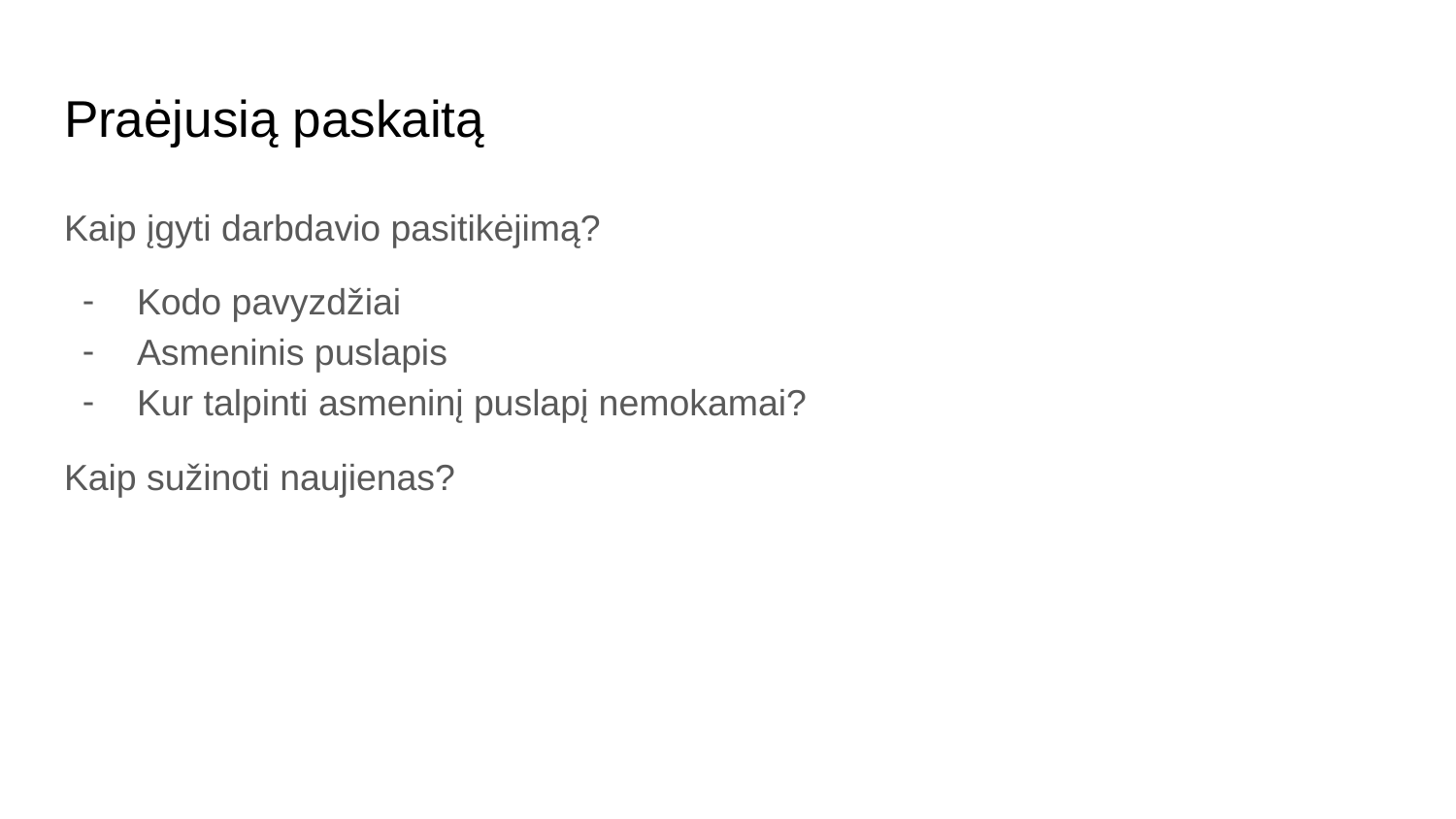

# Praėjusią paskaitą
Kaip įgyti darbdavio pasitikėjimą?
Kodo pavyzdžiai
Asmeninis puslapis
Kur talpinti asmeninį puslapį nemokamai?
Kaip sužinoti naujienas?